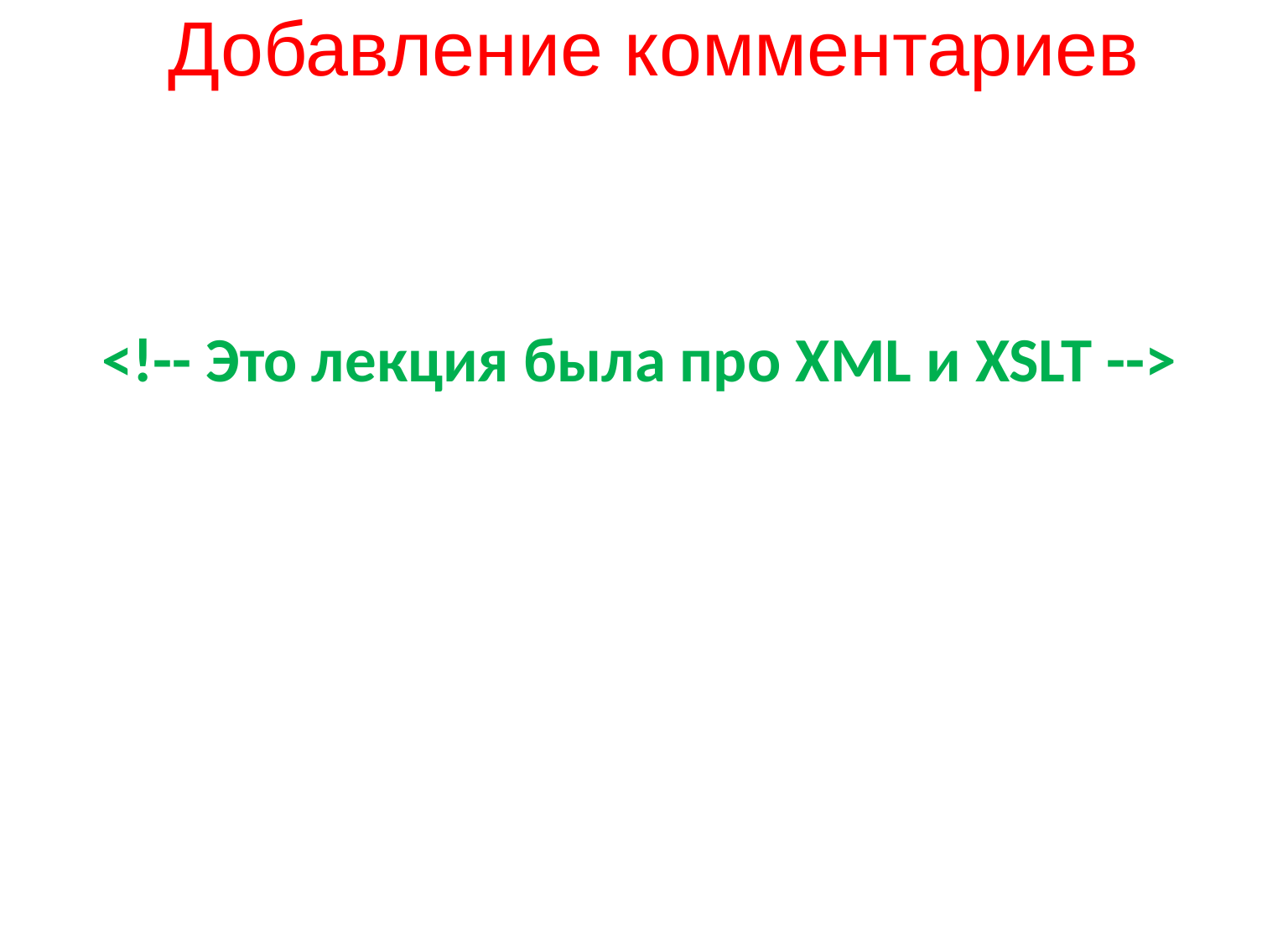

# Добавление комментариев
<!-- Это лекция была про XML и XSLT -->